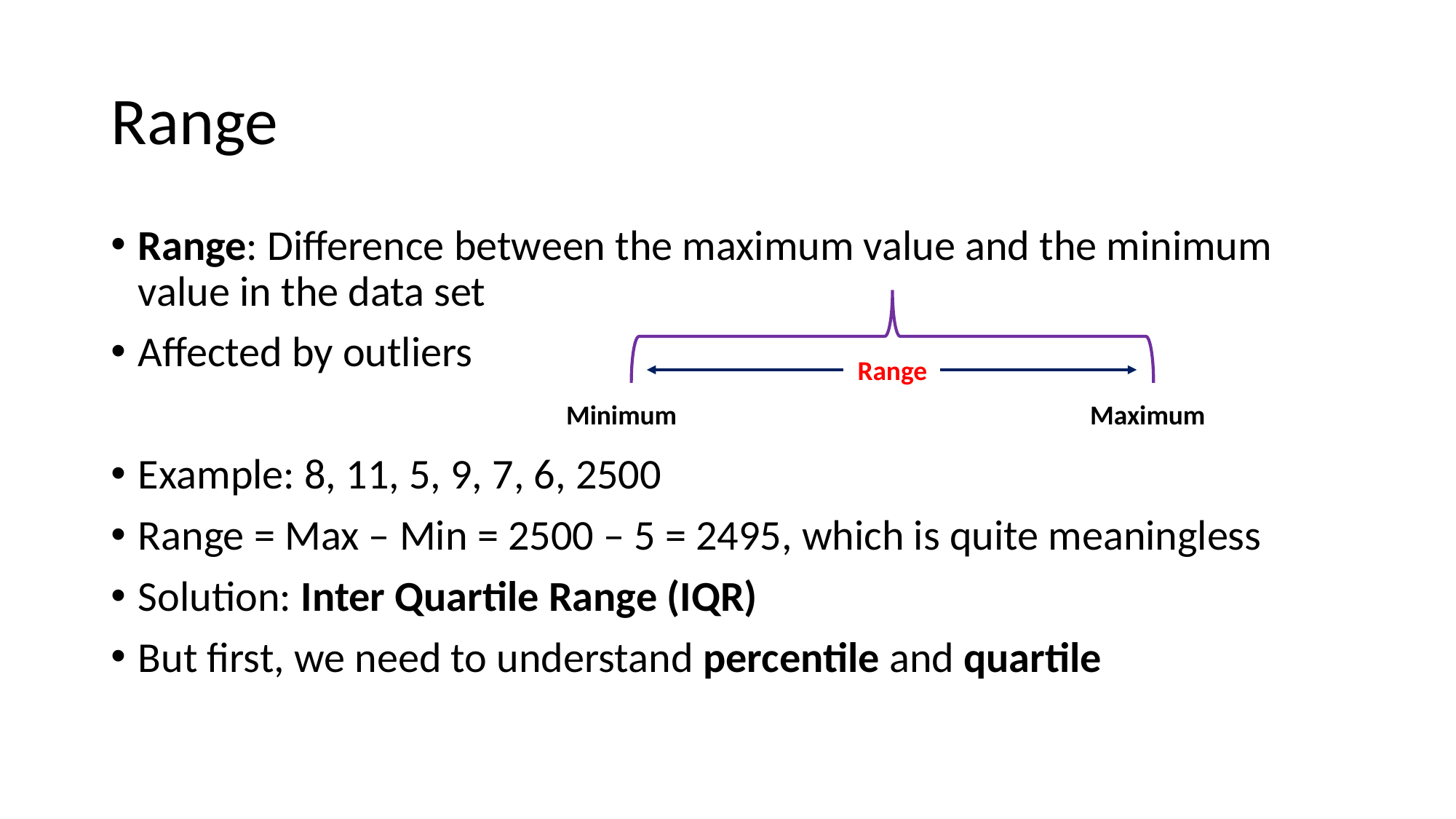

# Range

Range: Difference between the maximum value and the minimum value in the data set
Affected by outliers

Example: 8, 11, 5, 9, 7, 6, 2500
Range = Max – Min = 2500 – 5 = 2495, which is quite meaningless
Solution: Inter Quartile Range (IQR)
But first, we need to understand percentile and quartile

Range
Minimum
Maximum